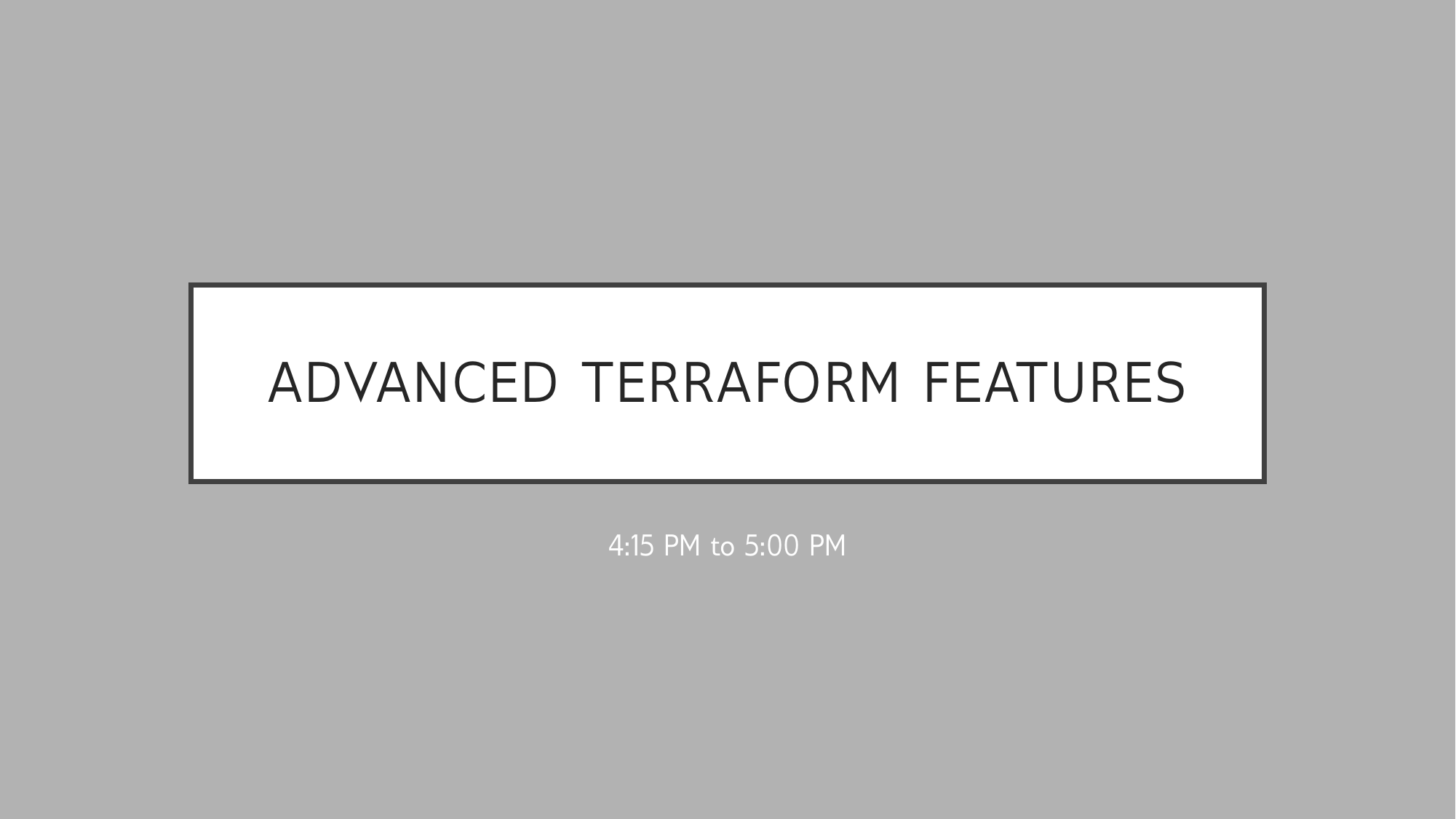

# Advanced Terraform Features
4:15 PM to 5:00 PM